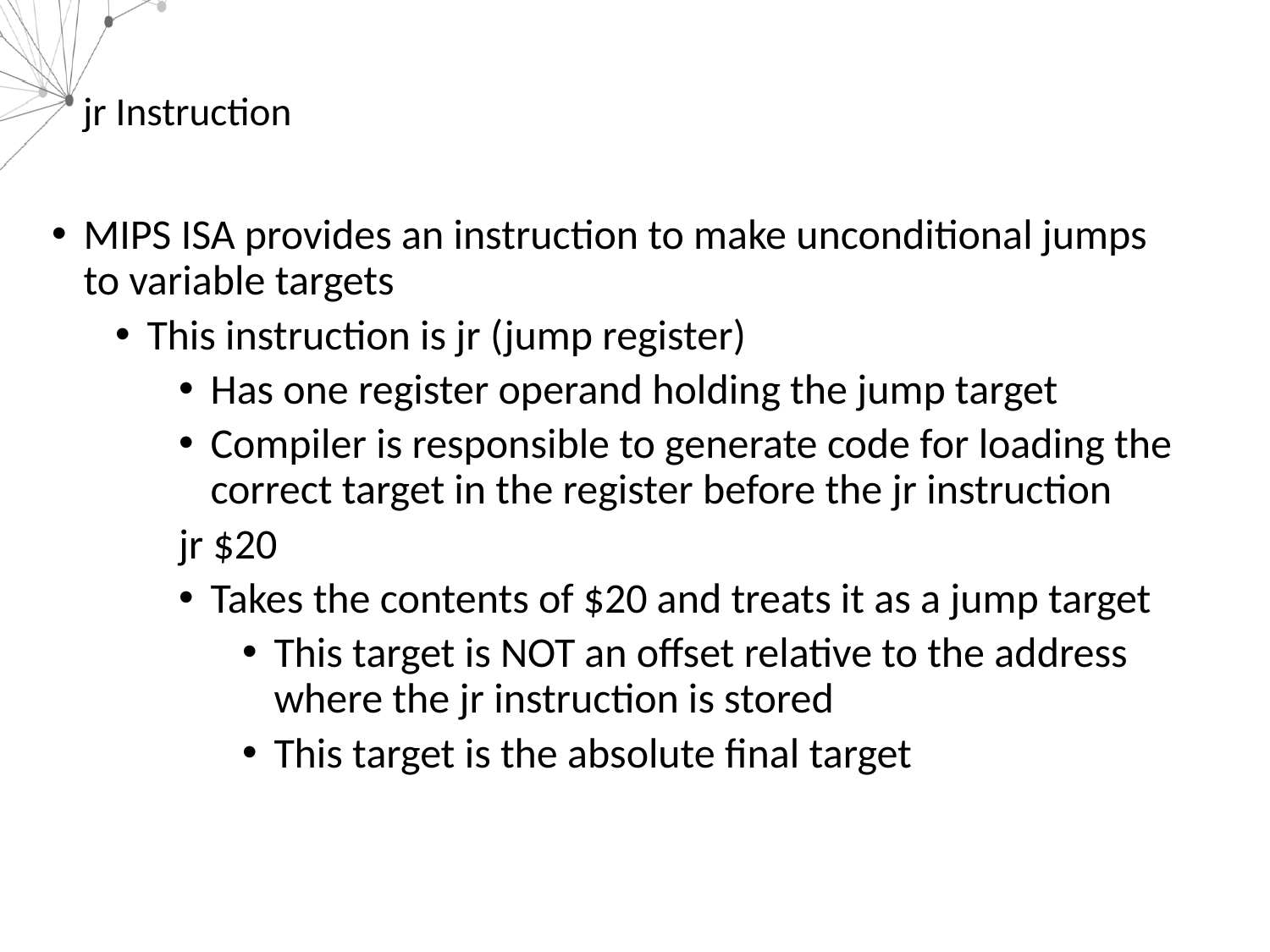

# jr Instruction
MIPS ISA provides an instruction to make unconditional jumps to variable targets
This instruction is jr (jump register)
Has one register operand holding the jump target
Compiler is responsible to generate code for loading the correct target in the register before the jr instruction
jr $20
Takes the contents of $20 and treats it as a jump target
This target is NOT an offset relative to the address where the jr instruction is stored
This target is the absolute final target